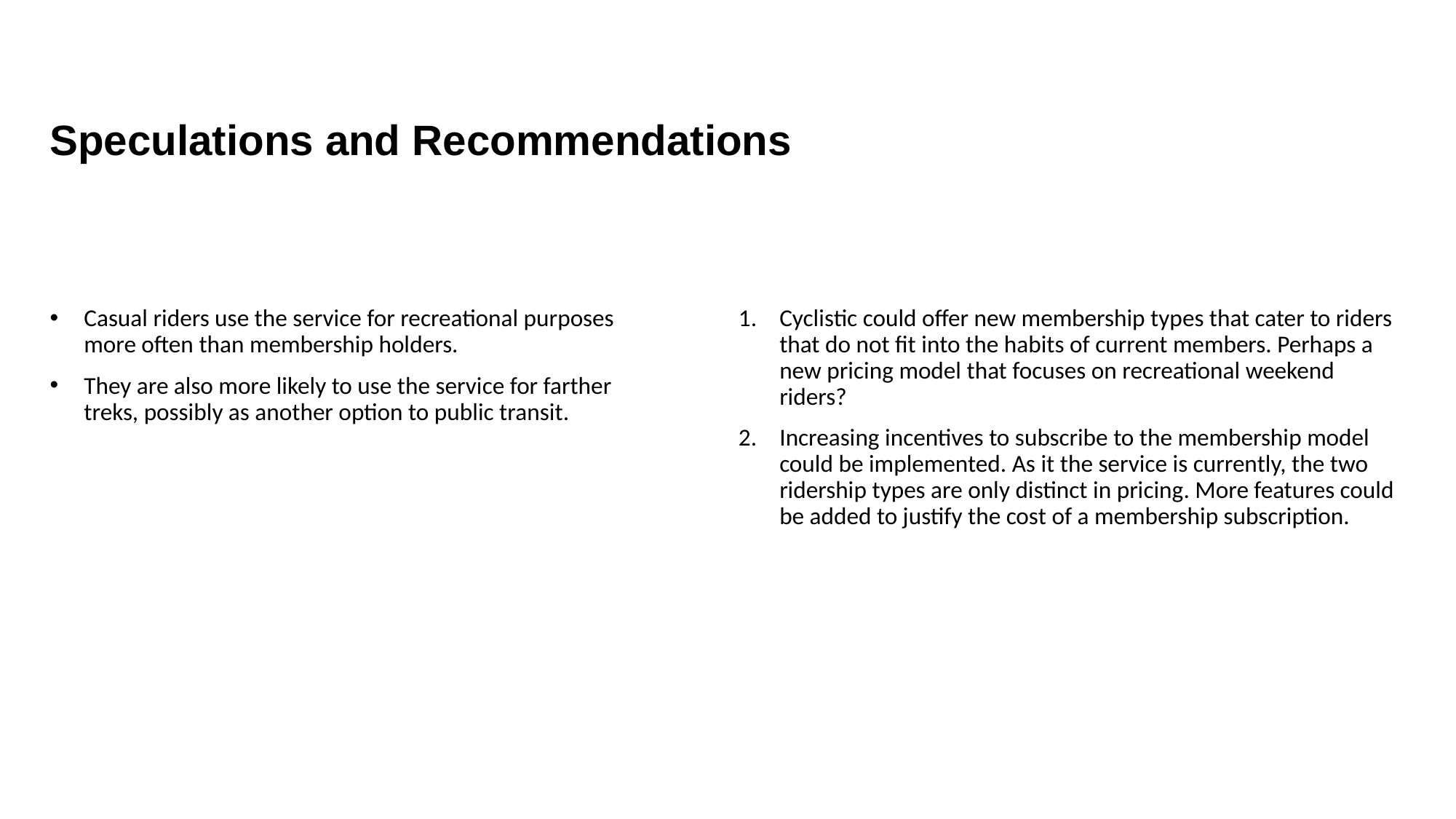

# Speculations and Recommendations
Casual riders use the service for recreational purposes more often than membership holders.
They are also more likely to use the service for farther treks, possibly as another option to public transit.
Cyclistic could offer new membership types that cater to riders that do not fit into the habits of current members. Perhaps a new pricing model that focuses on recreational weekend riders?
Increasing incentives to subscribe to the membership model could be implemented. As it the service is currently, the two ridership types are only distinct in pricing. More features could be added to justify the cost of a membership subscription.